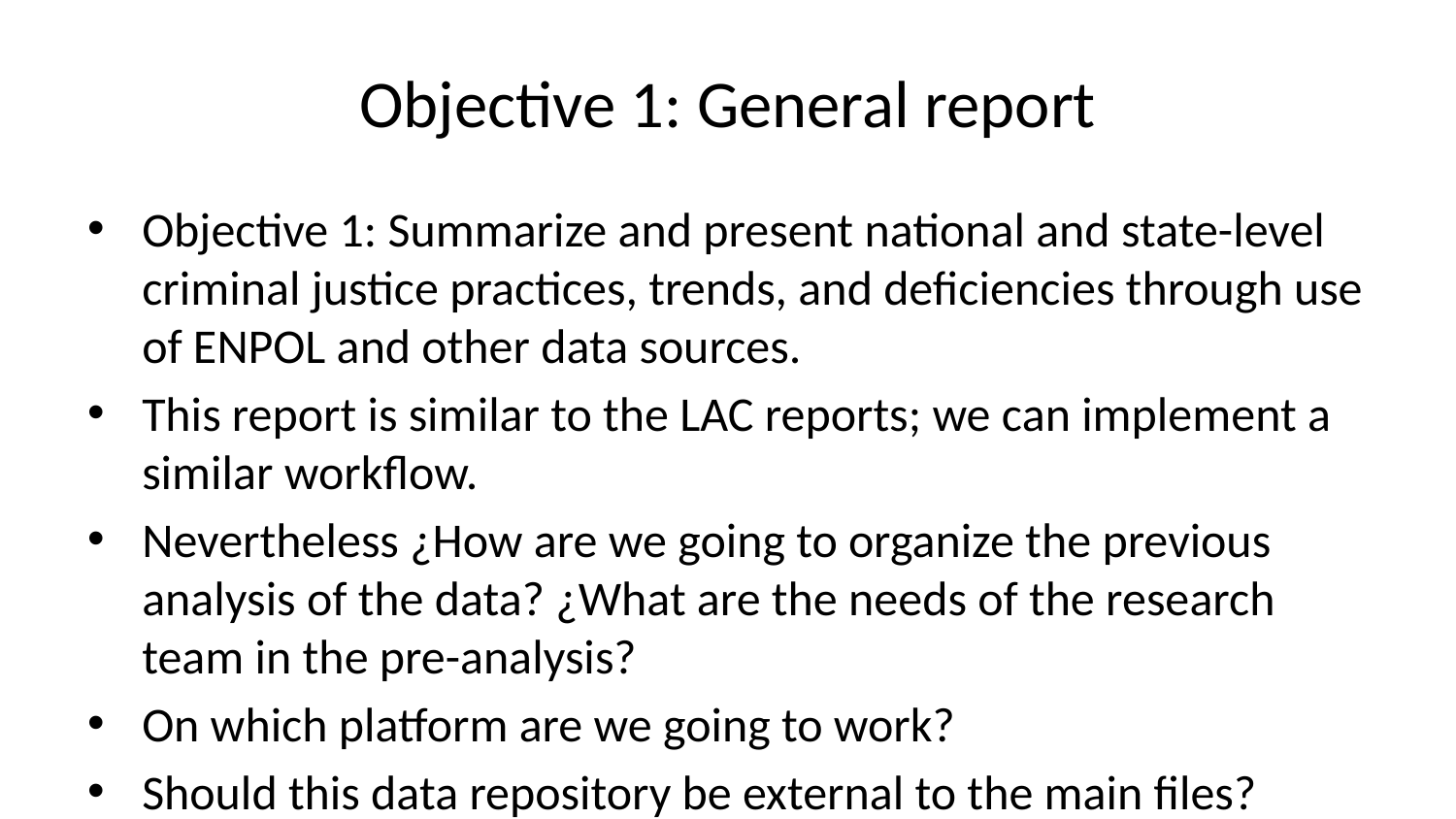

# Objective 1: General report
Objective 1: Summarize and present national and state-level criminal justice practices, trends, and deficiencies through use of ENPOL and other data sources.
This report is similar to the LAC reports; we can implement a similar workflow.
Nevertheless ¿How are we going to organize the previous analysis of the data? ¿What are the needs of the research team in the pre-analysis?
On which platform are we going to work?
Should this data repository be external to the main files?